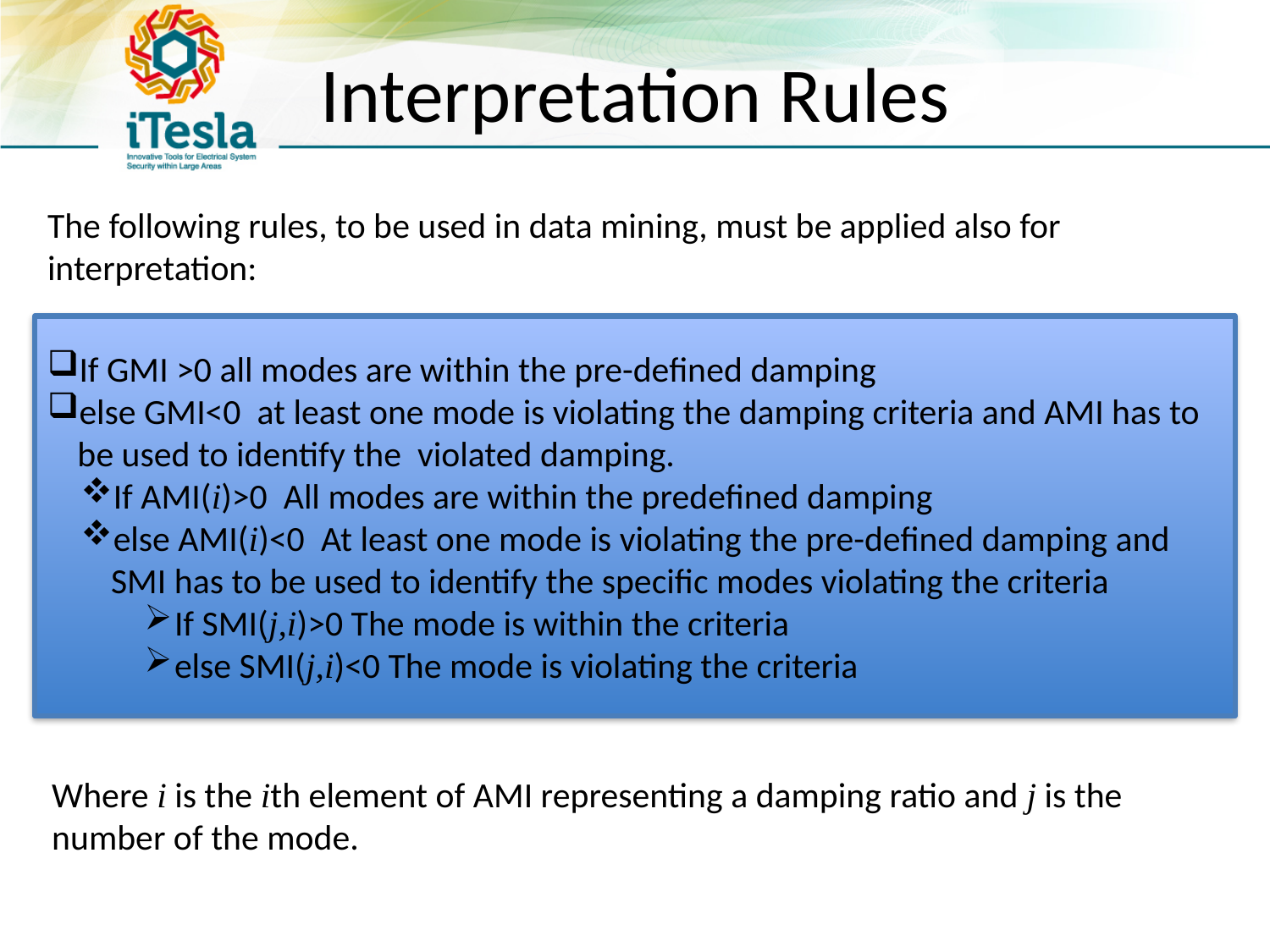

# Interpretation Rules
The following rules, to be used in data mining, must be applied also for interpretation:
If GMI >0 all modes are within the pre-defined damping
else GMI<0  at least one mode is violating the damping criteria and AMI has to be used to identify the  violated damping.
If AMI(i)>0  All modes are within the predefined damping
else AMI(i)<0  At least one mode is violating the pre-defined damping and SMI has to be used to identify the specific modes violating the criteria
If SMI(j,i)>0 The mode is within the criteria
else SMI(j,i)<0 The mode is violating the criteria
Where i is the ith element of AMI representing a damping ratio and j is the  number of the mode.